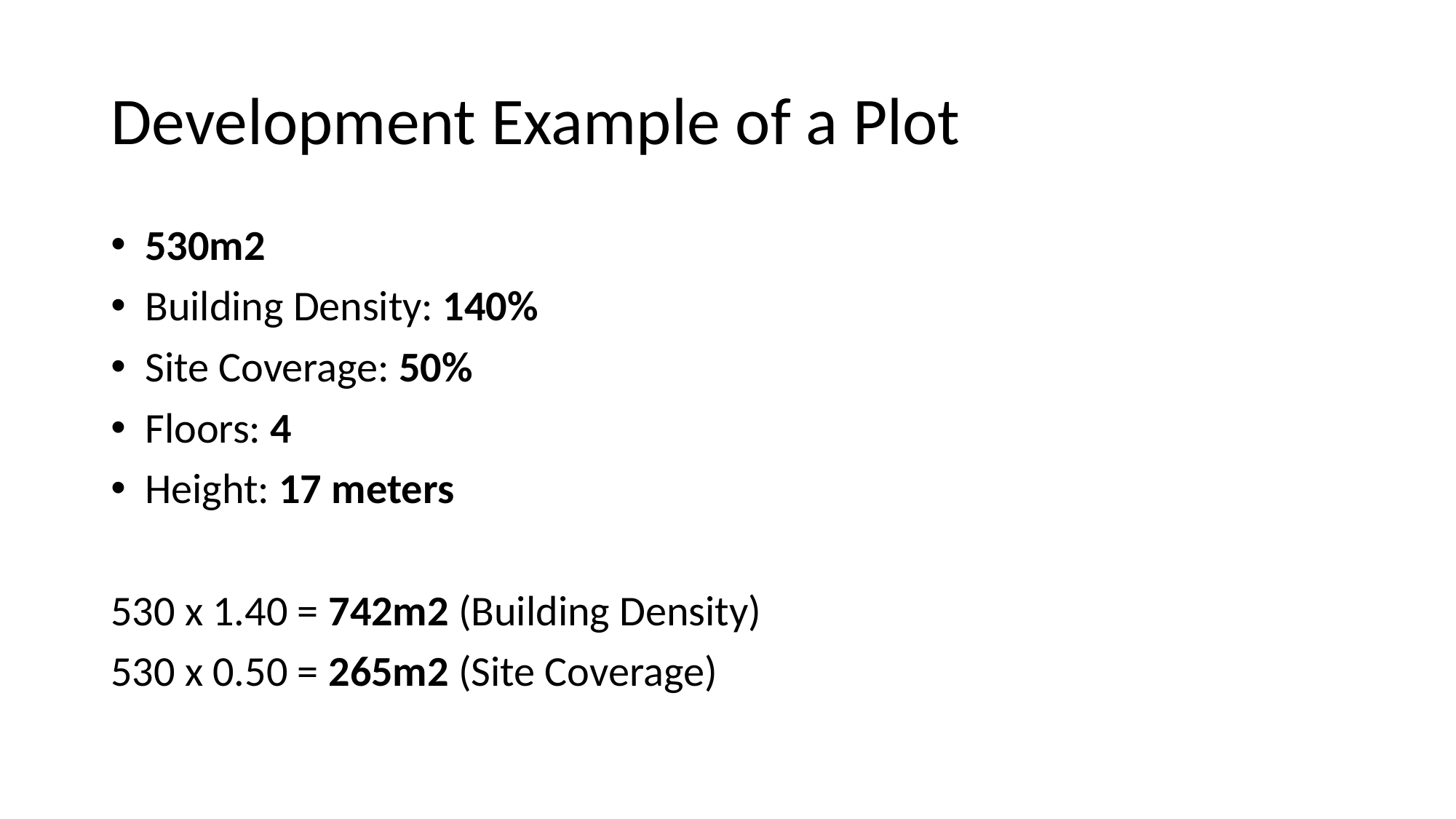

# Development Example of a Plot
530m2
Building Density: 140%
Site Coverage: 50%
Floors: 4
Height: 17 meters

530 x 1.40 = 742m2 (Building Density)
530 x 0.50 = 265m2 (Site Coverage)